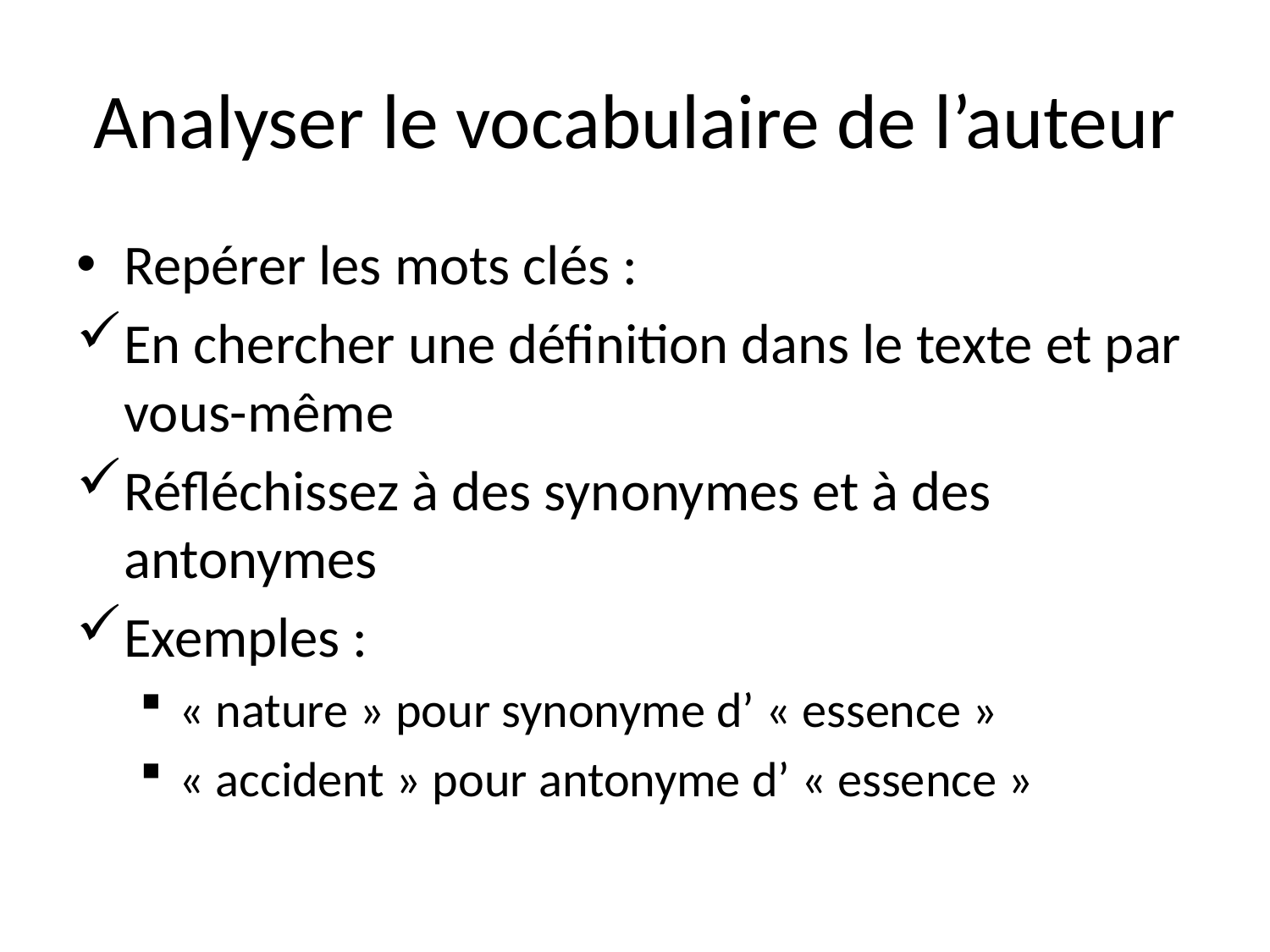

# Analyser le vocabulaire de l’auteur
Repérer les mots clés :
En chercher une définition dans le texte et par vous-même
Réfléchissez à des synonymes et à des antonymes
Exemples :
« nature » pour synonyme d’ « essence »
« accident » pour antonyme d’ « essence »